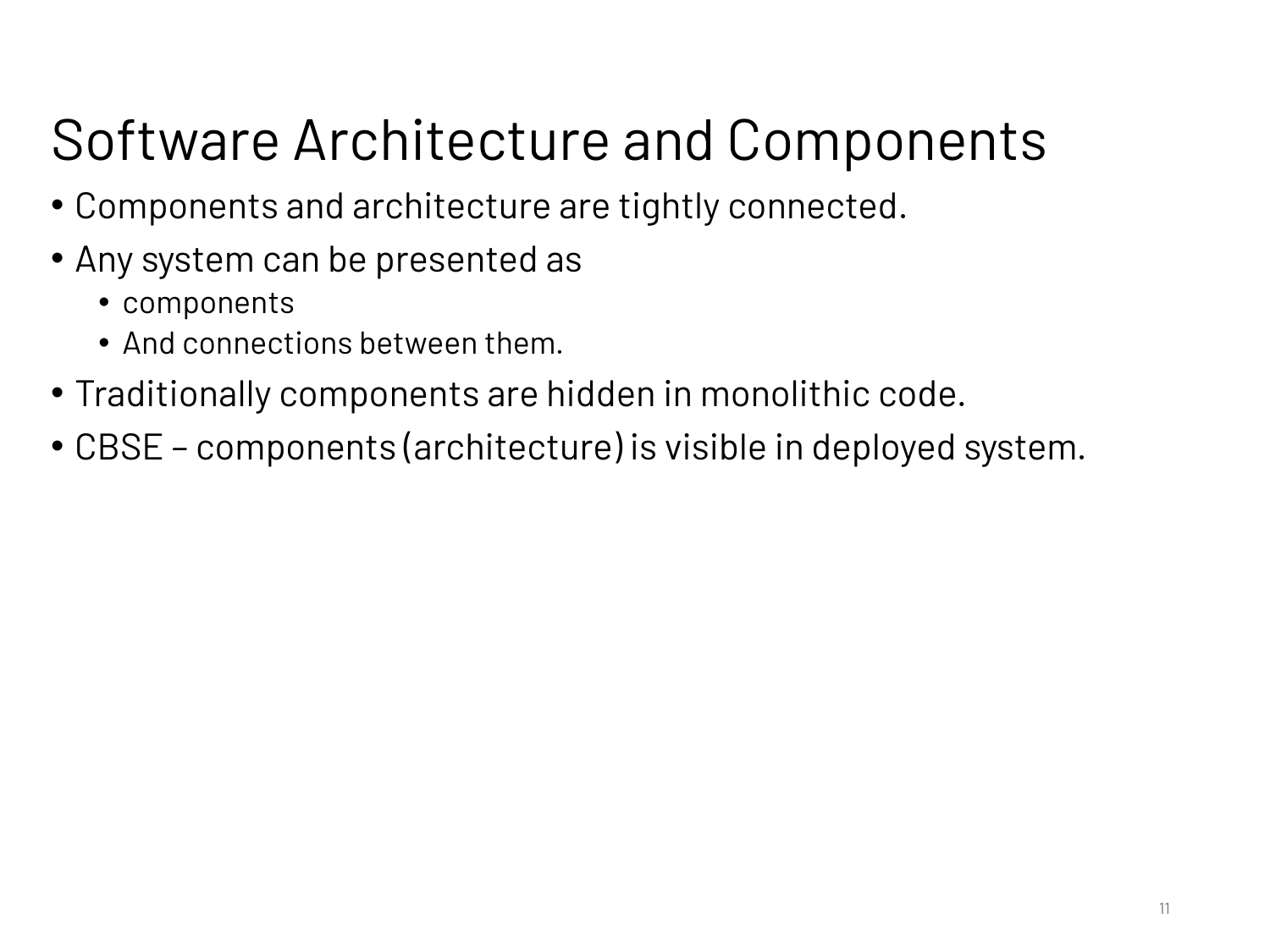

# Software Architecture and Components
Components and architecture are tightly connected.
Any system can be presented as
components
And connections between them.
Traditionally components are hidden in monolithic code.
CBSE – components (architecture) is visible in deployed system.
11